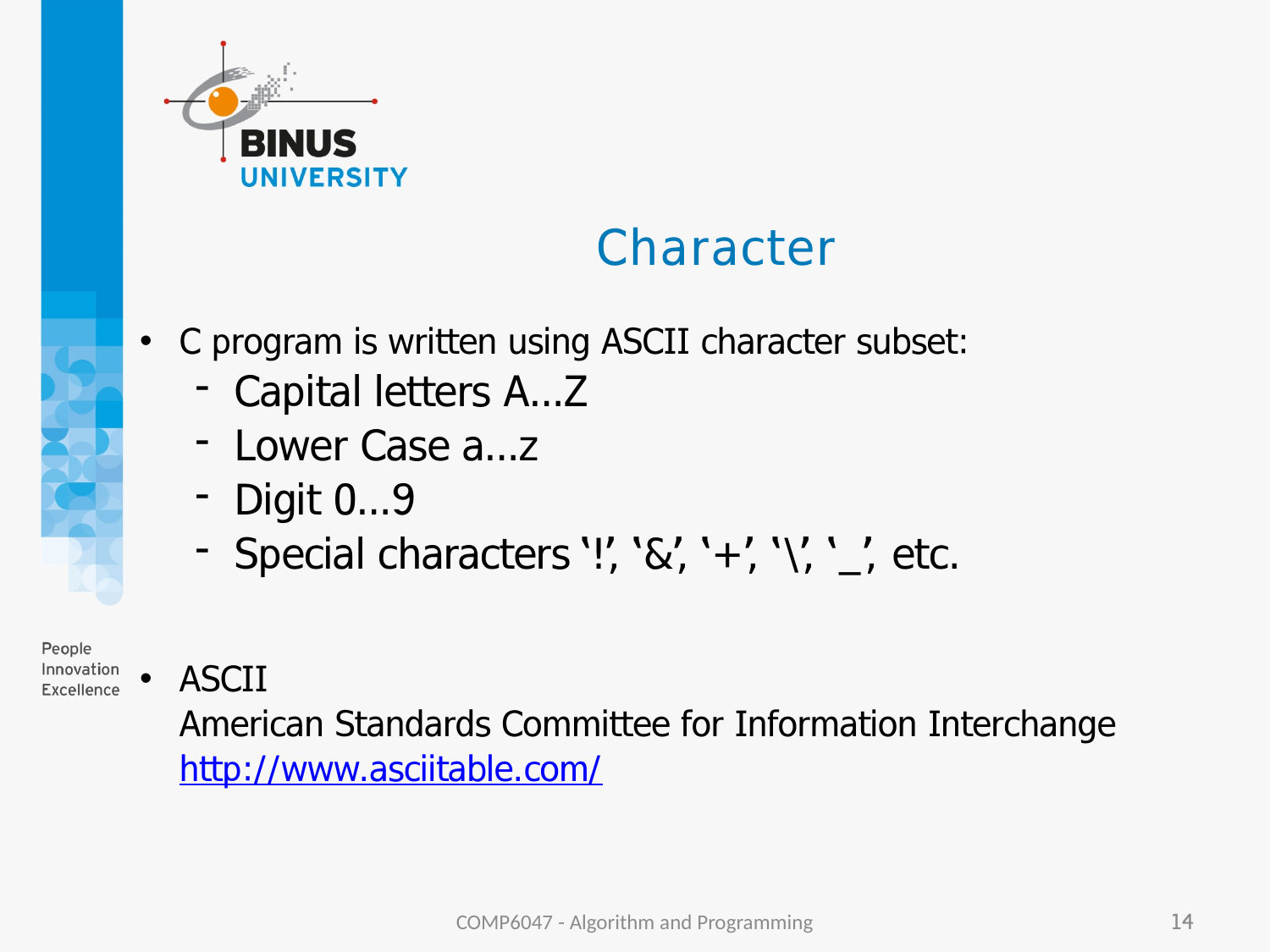

# Character
C program is written using ASCII character subset:
Capital letters A…Z
Lower Case a…z
Digit 0…9
Special characters ‘!’, ‘&’, ‘+’, ‘\’, ‘_’, etc.

ASCII
	American Standards Committee for Information Interchange
	http://www.asciitable.com/
COMP6047 - Algorithm and Programming
14